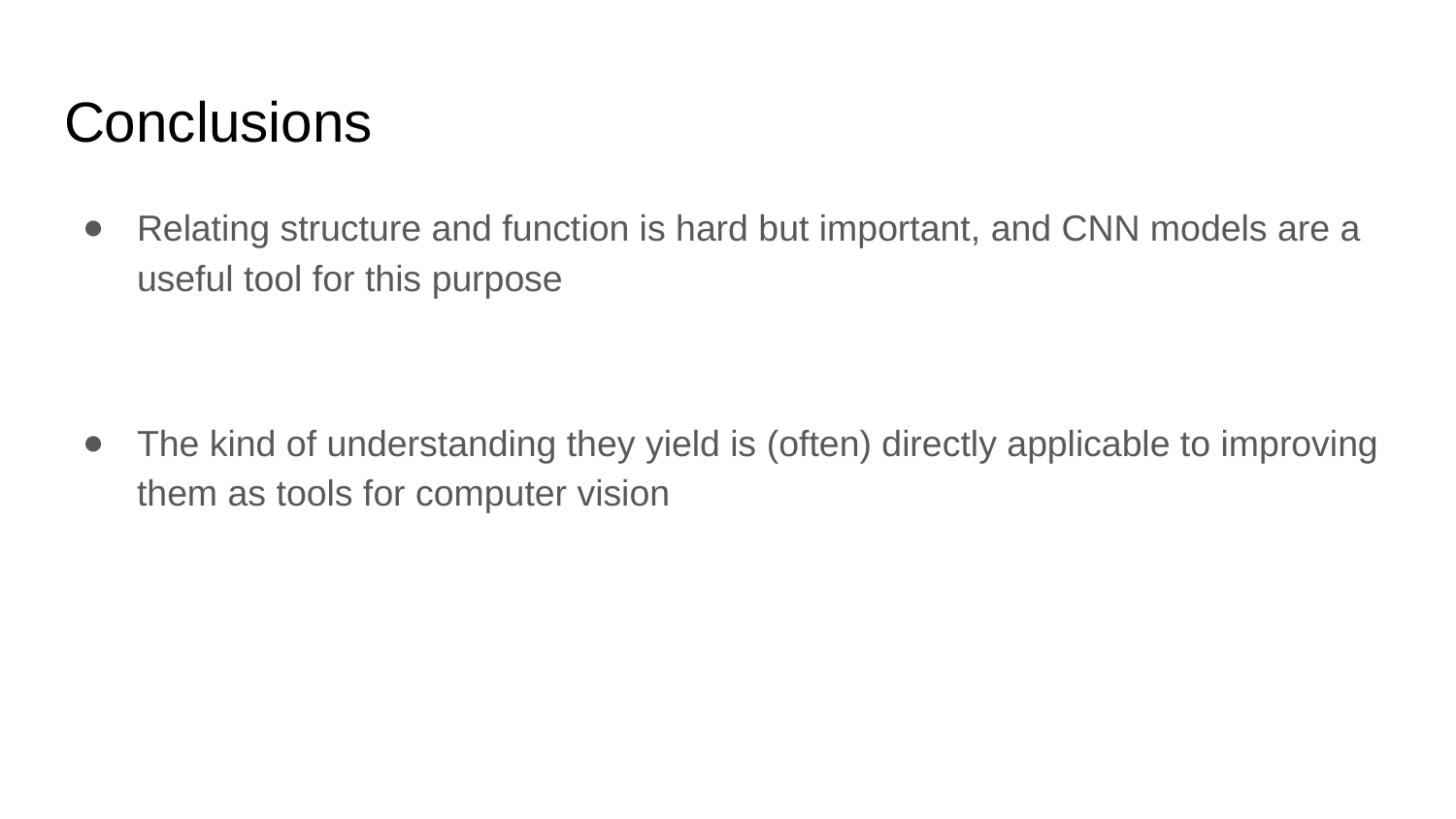

# Conclusions
Relating structure and function is hard but important, and CNN models are a useful tool for this purpose

The kind of understanding they yield is (often) directly applicable to improving them as tools for computer vision